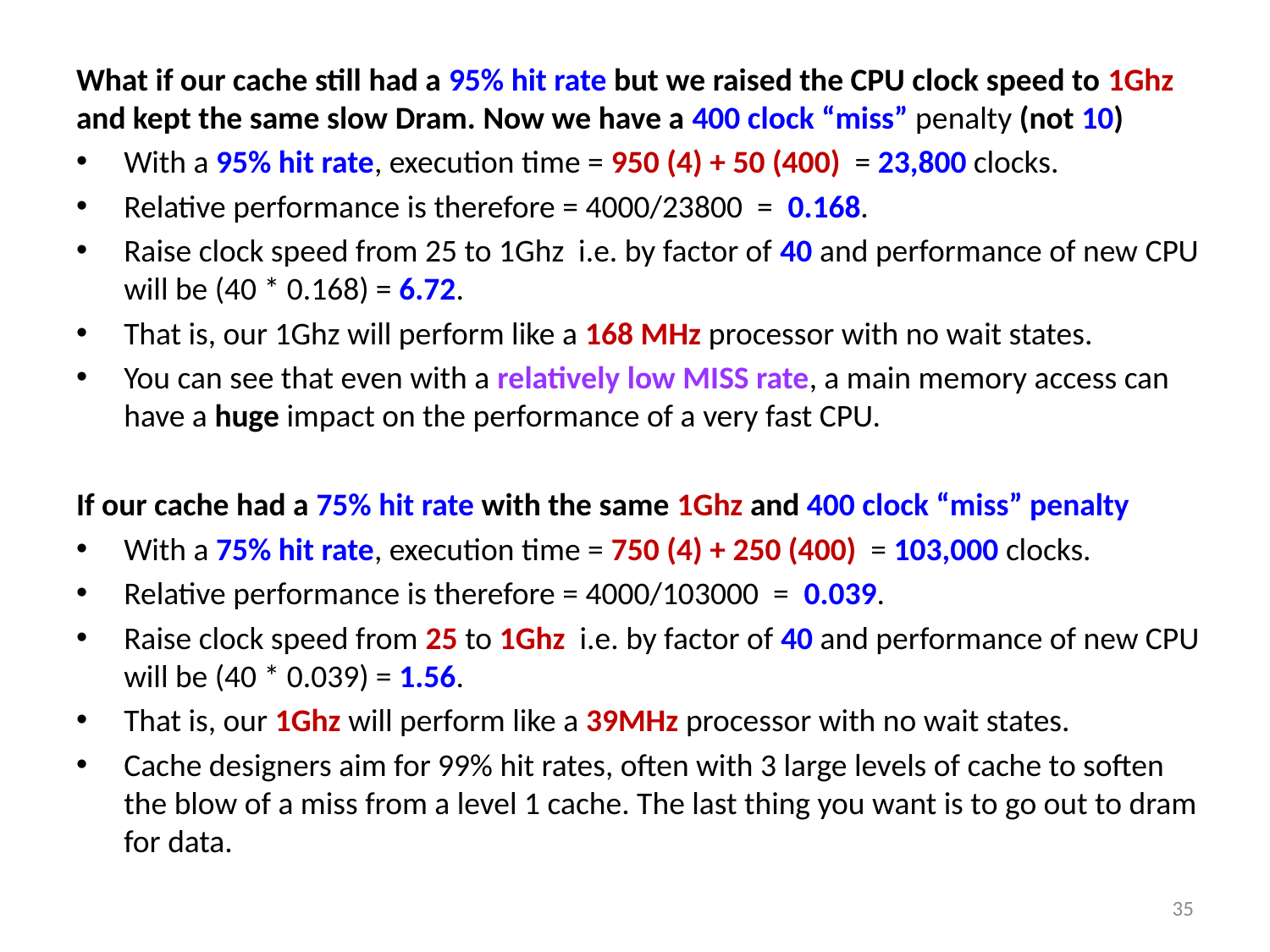

What if our cache still had a 95% hit rate but we raised the CPU clock speed to 1Ghz and kept the same slow Dram. Now we have a 400 clock “miss” penalty (not 10)
With a 95% hit rate, execution time = 950 (4) + 50 (400)  = 23,800 clocks.
Relative performance is therefore = 4000/23800  =  0.168.
Raise clock speed from 25 to 1Ghz  i.e. by factor of 40 and performance of new CPU  will be (40 * 0.168) = 6.72.
That is, our 1Ghz will perform like a 168 MHz processor with no wait states.
You can see that even with a relatively low MISS rate, a main memory access can have a huge impact on the performance of a very fast CPU.

If our cache had a 75% hit rate with the same 1Ghz and 400 clock “miss” penalty
With a 75% hit rate, execution time = 750 (4) + 250 (400)  = 103,000 clocks.
Relative performance is therefore = 4000/103000  =  0.039.
Raise clock speed from 25 to 1Ghz  i.e. by factor of 40 and performance of new CPU  will be (40 * 0.039) = 1.56.
That is, our 1Ghz will perform like a 39MHz processor with no wait states.
Cache designers aim for 99% hit rates, often with 3 large levels of cache to soften the blow of a miss from a level 1 cache. The last thing you want is to go out to dram for data.
35